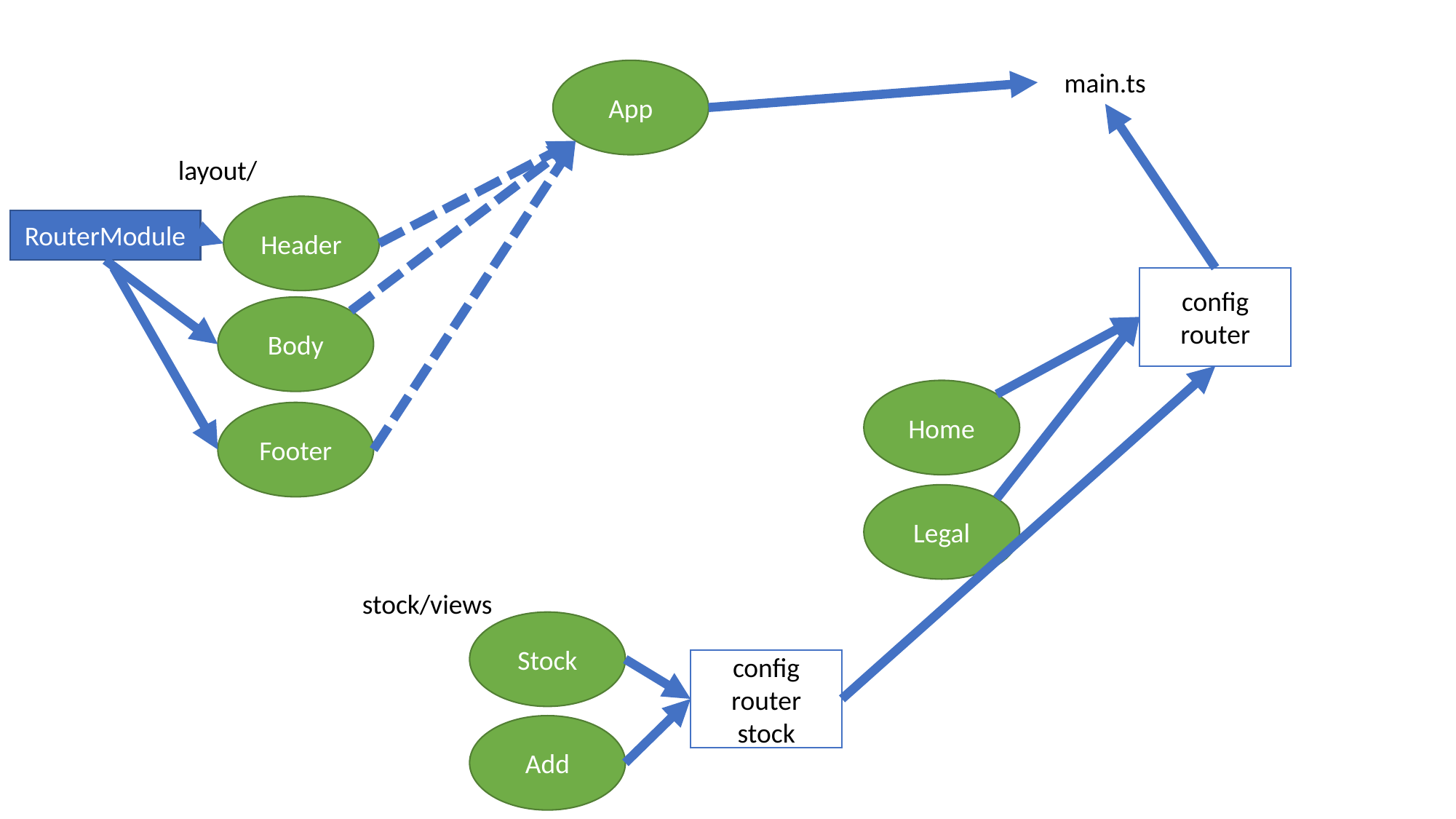

App
main.ts
layout/
Header
RouterModule
config router
Body
Home
Footer
Legal
stock/views
Stock
config router stock
Add